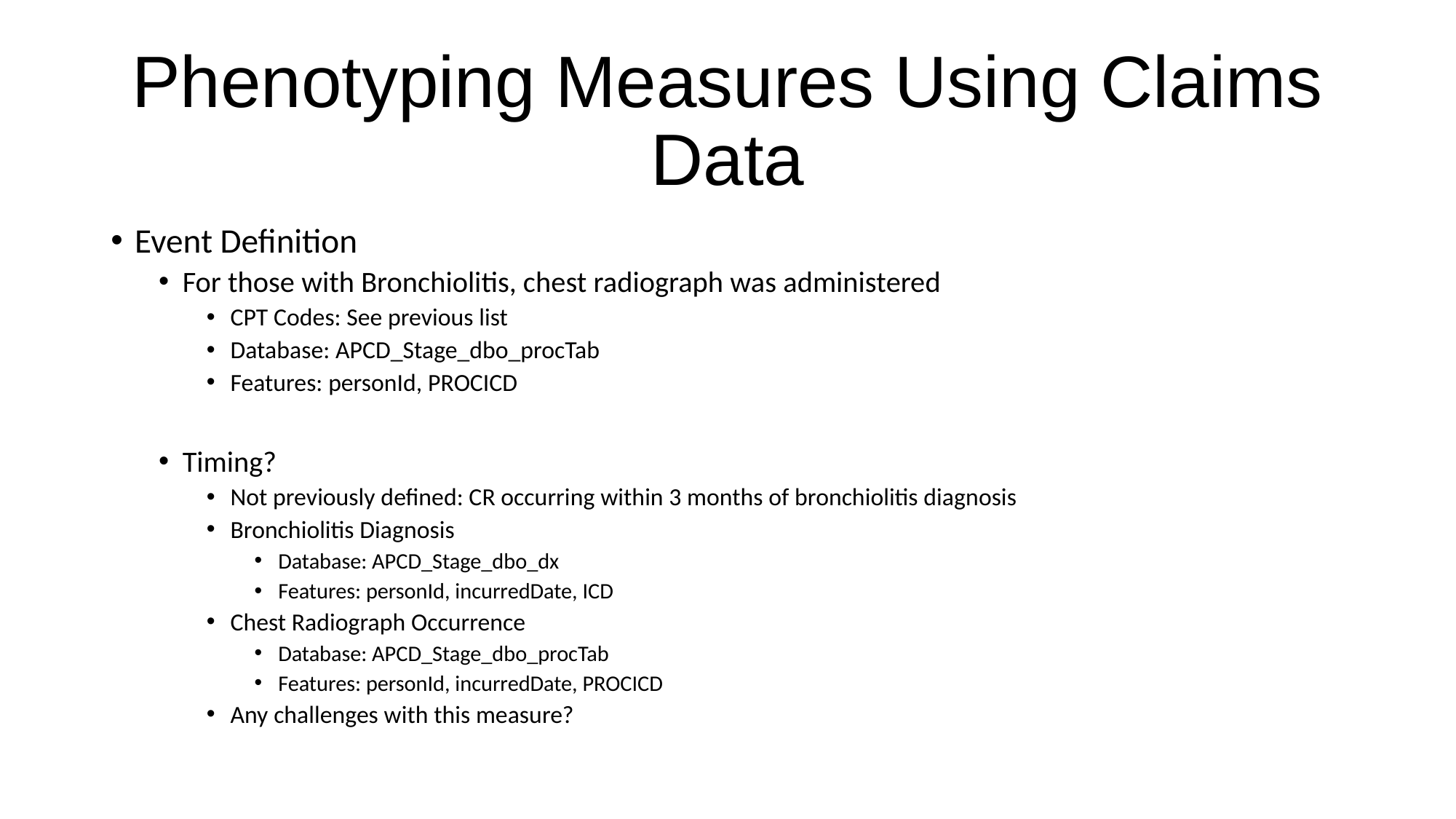

# Phenotyping Measures Using Claims Data
Event Definition
For those with Bronchiolitis, chest radiograph was administered
CPT Codes: See previous list
Database: APCD_Stage_dbo_procTab
Features: personId, PROCICD

Timing?
Not previously defined: CR occurring within 3 months of bronchiolitis diagnosis
Bronchiolitis Diagnosis
Database: APCD_Stage_dbo_dx
Features: personId, incurredDate, ICD
Chest Radiograph Occurrence
Database: APCD_Stage_dbo_procTab
Features: personId, incurredDate, PROCICD
Any challenges with this measure?